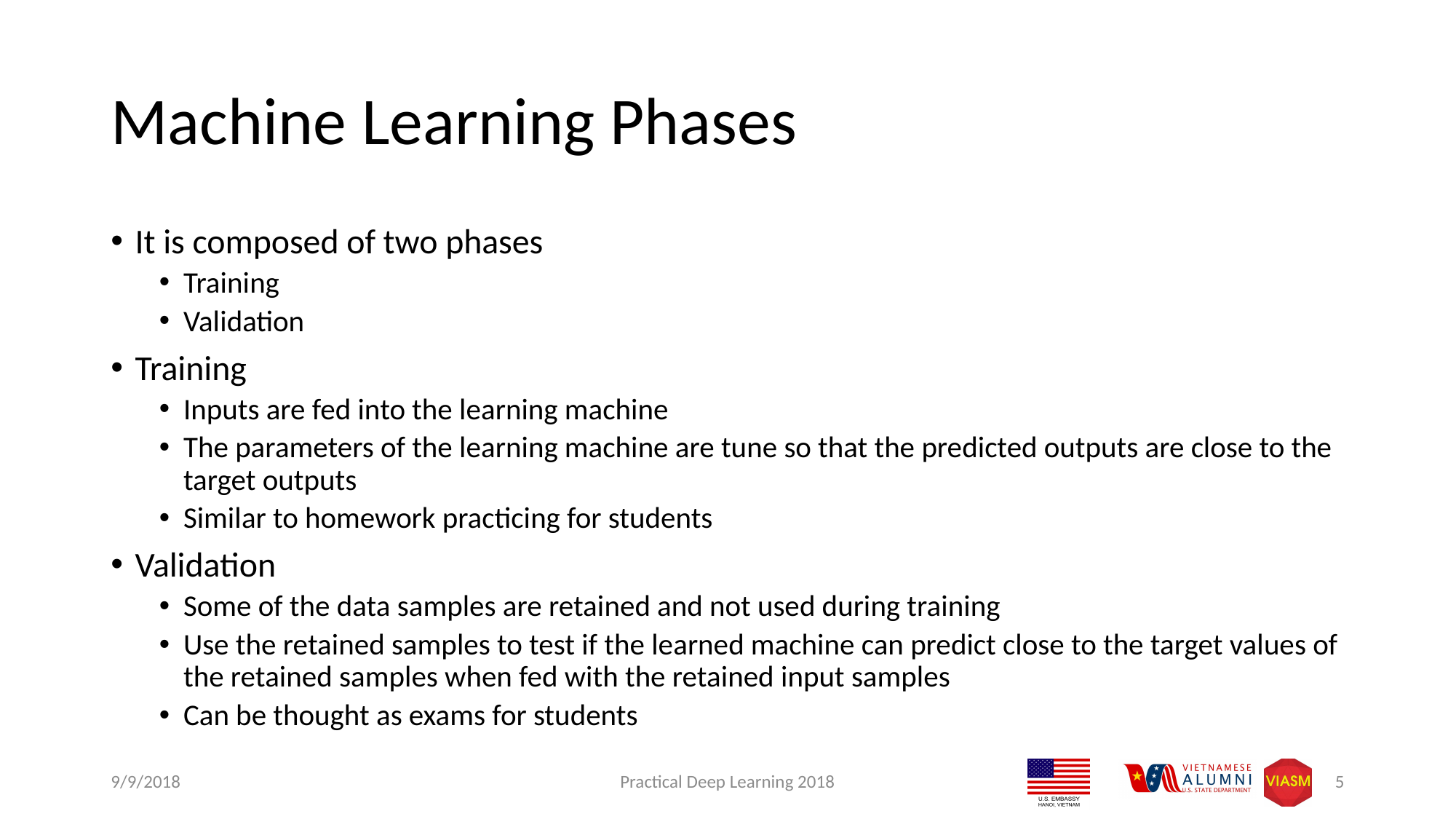

# Machine Learning Phases
It is composed of two phases
Training
Validation
Training
Inputs are fed into the learning machine
The parameters of the learning machine are tune so that the predicted outputs are close to the target outputs
Similar to homework practicing for students
Validation
Some of the data samples are retained and not used during training
Use the retained samples to test if the learned machine can predict close to the target values of the retained samples when fed with the retained input samples
Can be thought as exams for students
9/9/2018
Practical Deep Learning 2018
5